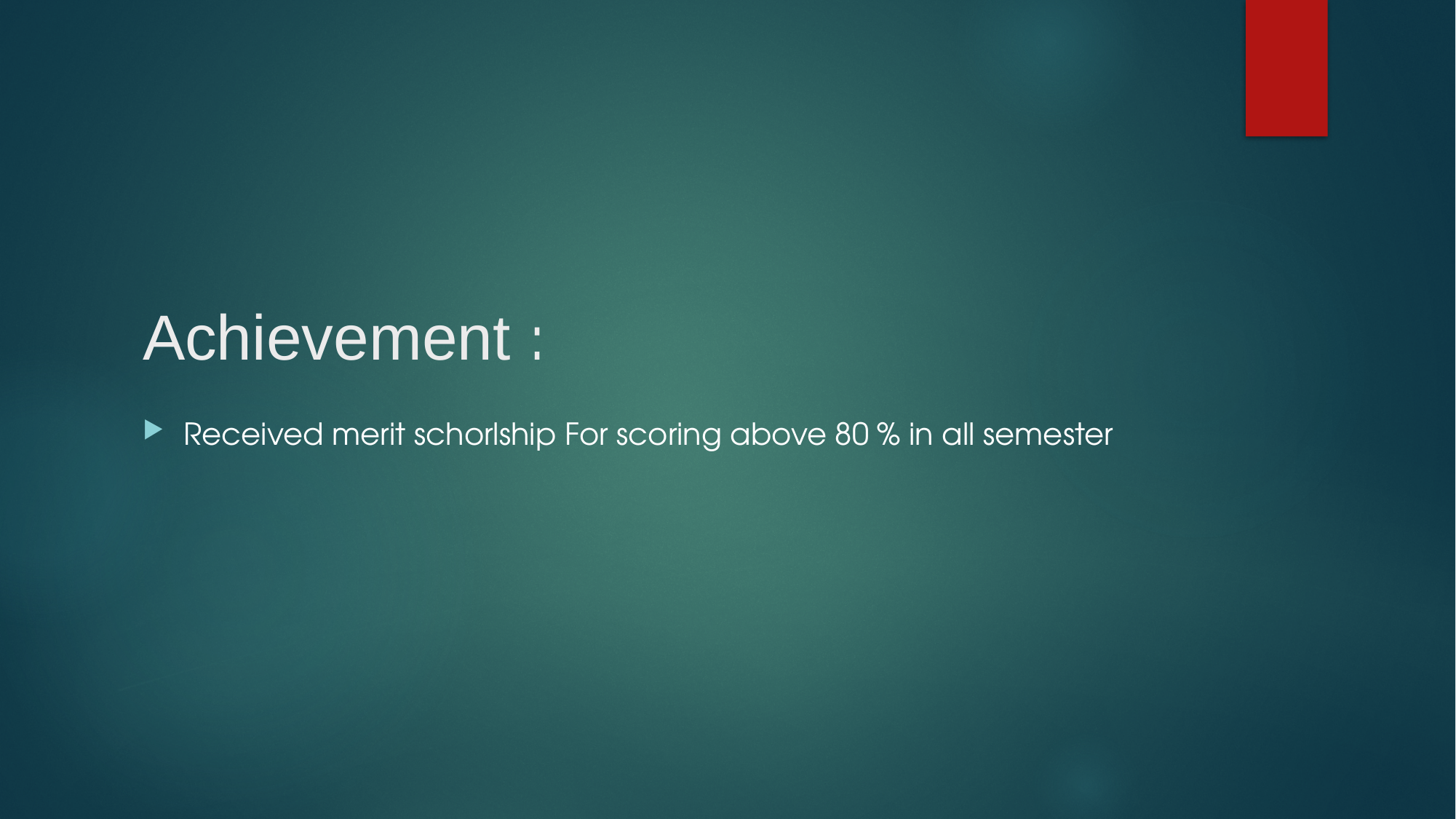

# Achievement :
Received merit schorlship For scoring above 80 % in all semester